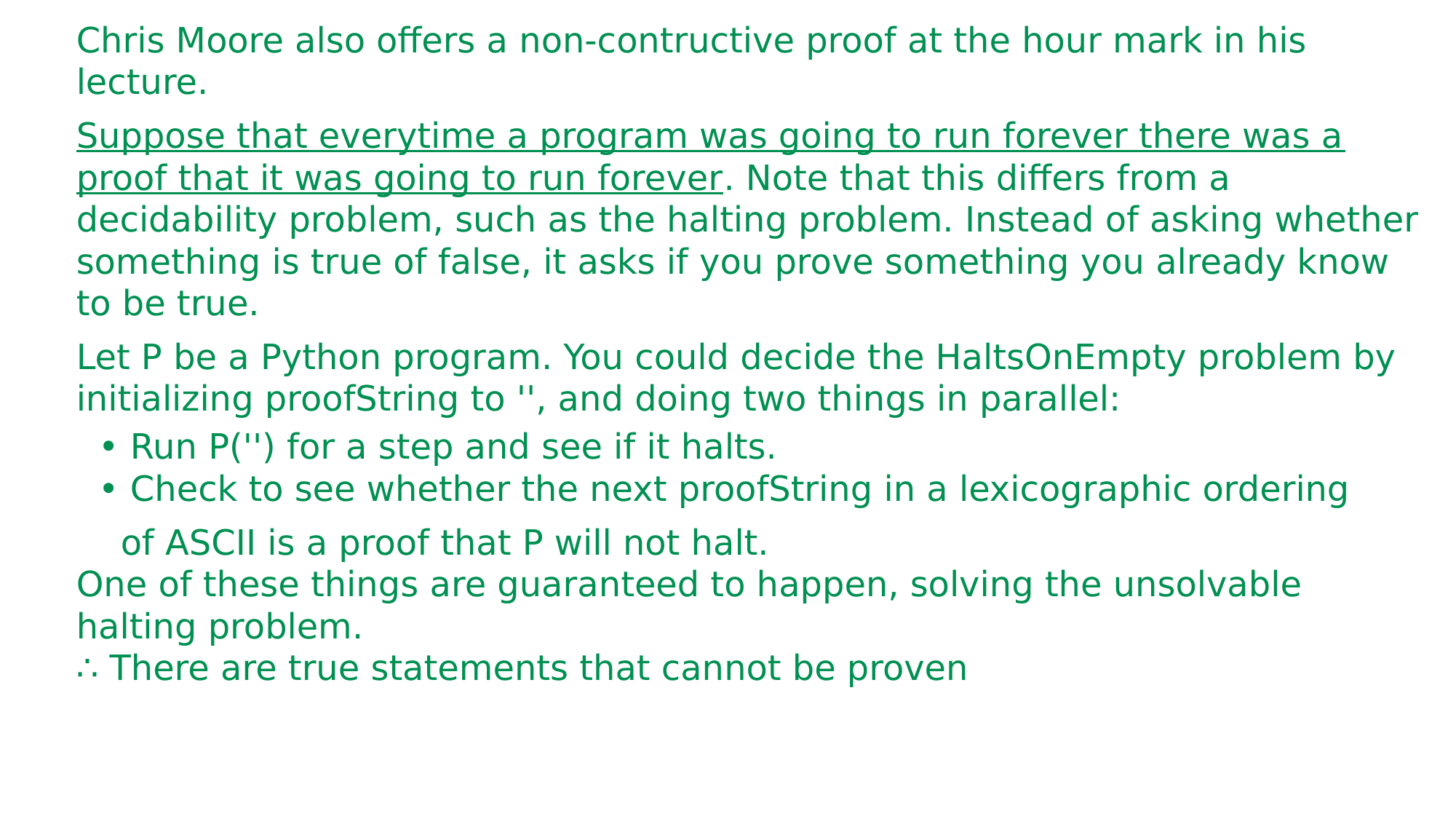

Chris Moore also offers a non-contructive proof at the hour mark in his lecture.
Suppose that everytime a program was going to run forever there was a proof that it was going to run forever. Note that this differs from a decidability problem, such as the halting problem. Instead of asking whether something is true of false, it asks if you prove something you already know to be true.
Let P be a Python program. You could decide the HaltsOnEmpty problem by initializing proofString to '', and doing two things in parallel:
  • Run P('') for a step and see if it halts.
  • Check to see whether the next proofString in a lexicographic ordering
    of ASCII is a proof that P will not halt.
One of these things are guaranteed to happen, solving the unsolvable halting problem.
∴ There are true statements that cannot be proven